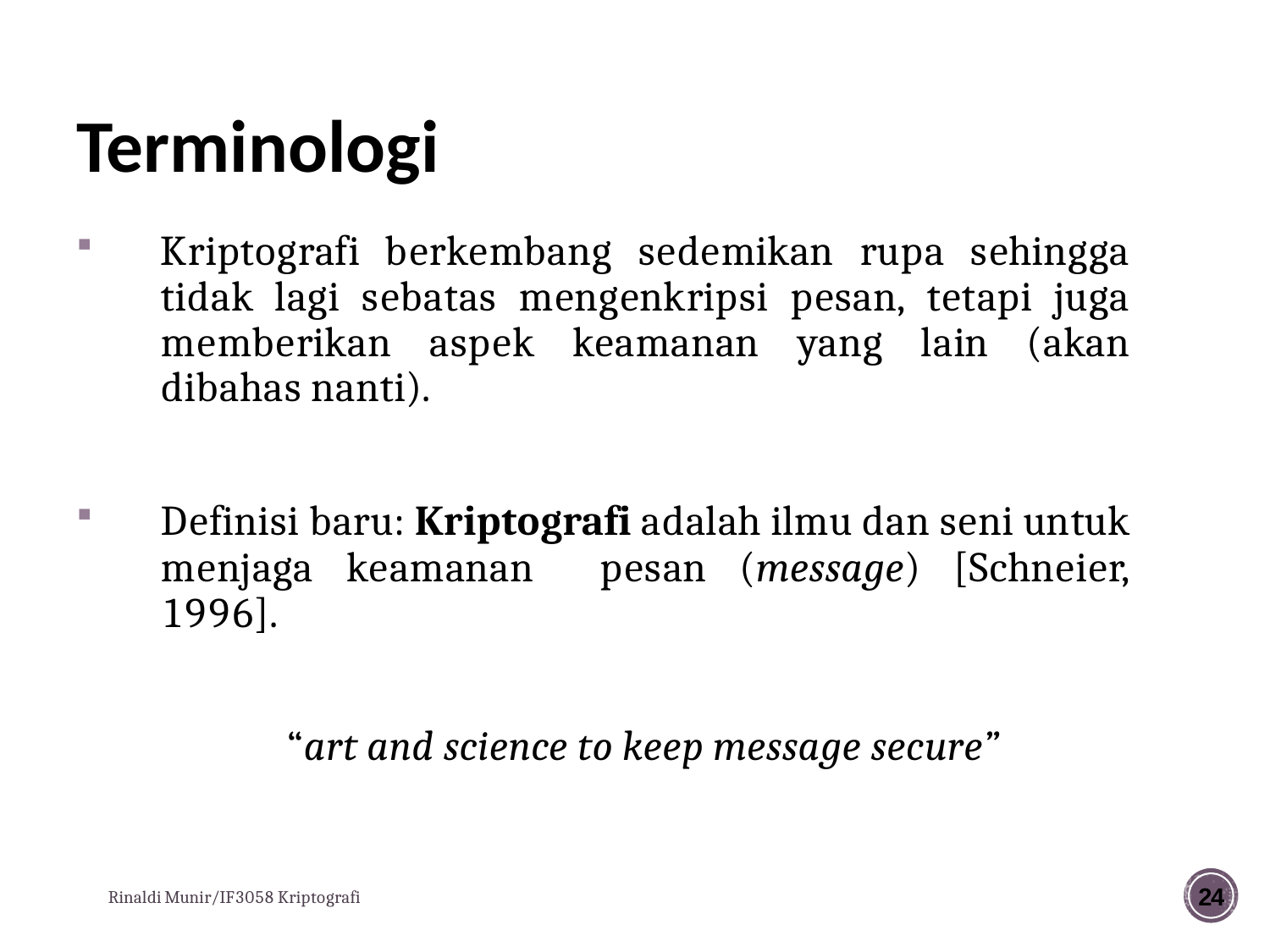

# Terminologi
Kriptografi berkembang sedemikan rupa sehingga tidak lagi sebatas mengenkripsi pesan, tetapi juga memberikan aspek keamanan yang lain (akan dibahas nanti).

Definisi baru: Kriptografi adalah ilmu dan seni untuk menjaga keamanan  pesan (message) [Schneier, 1996].

 		“art and science to keep message secure”
Rinaldi Munir/IF3058 Kriptografi
24